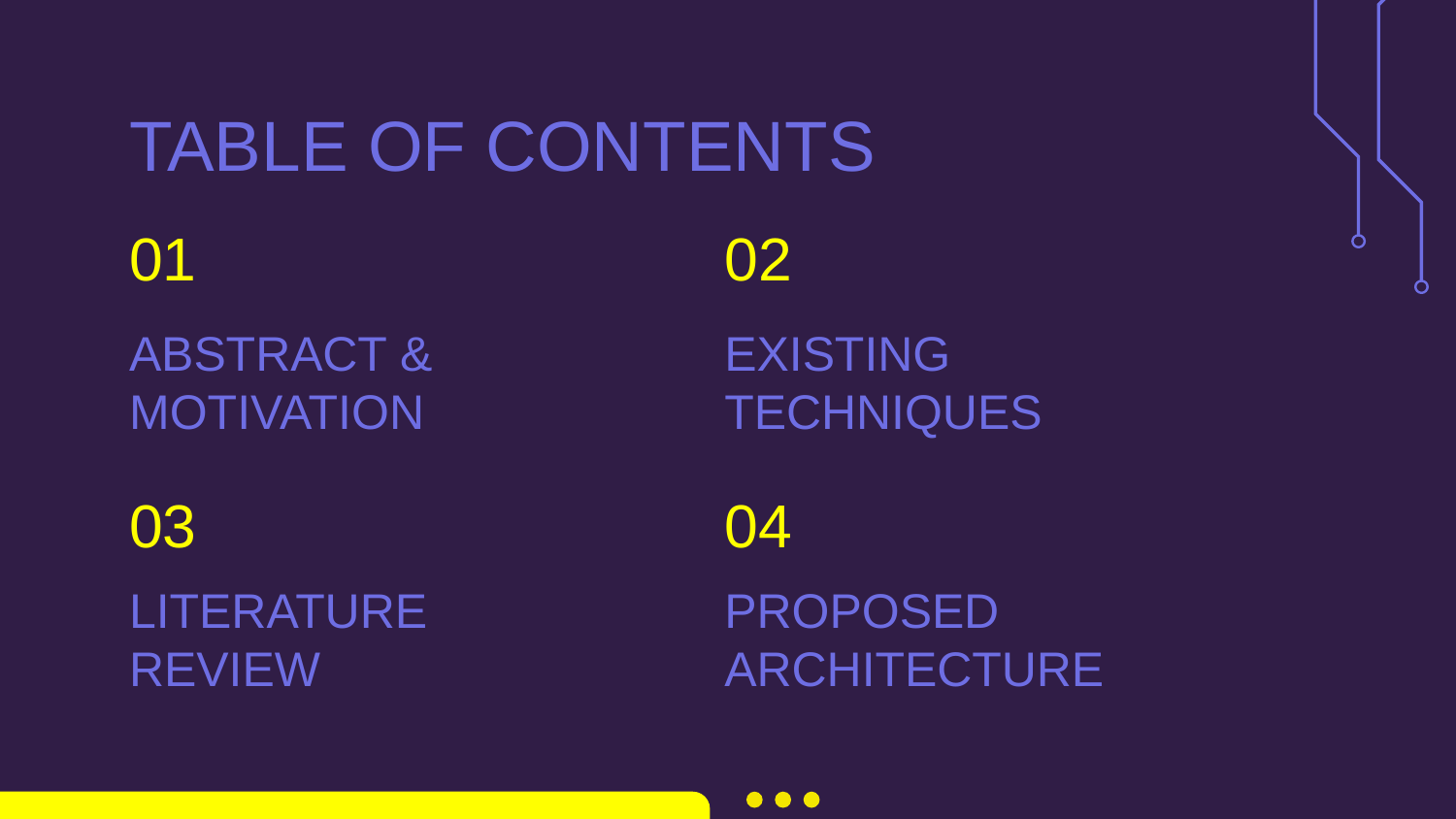

TABLE OF CONTENTS
01
02
# ABSTRACT & MOTIVATION
EXISTING TECHNIQUES
03
04
LITERATURE REVIEW
PROPOSED ARCHITECTURE